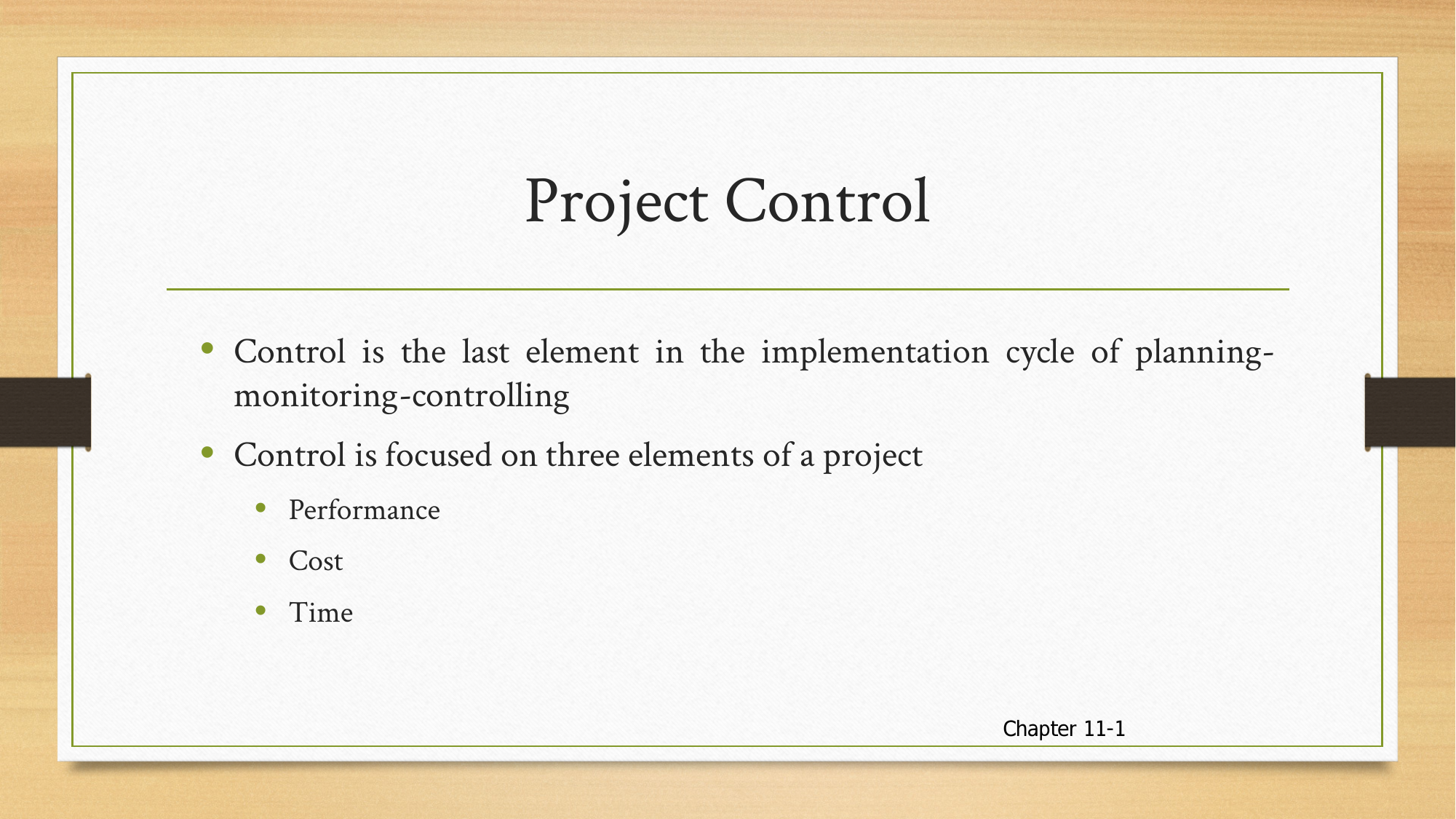

# Project Control
Control is the last element in the implementation cycle of planning-monitoring-controlling
Control is focused on three elements of a project
Performance
Cost
Time
Chapter 11-1